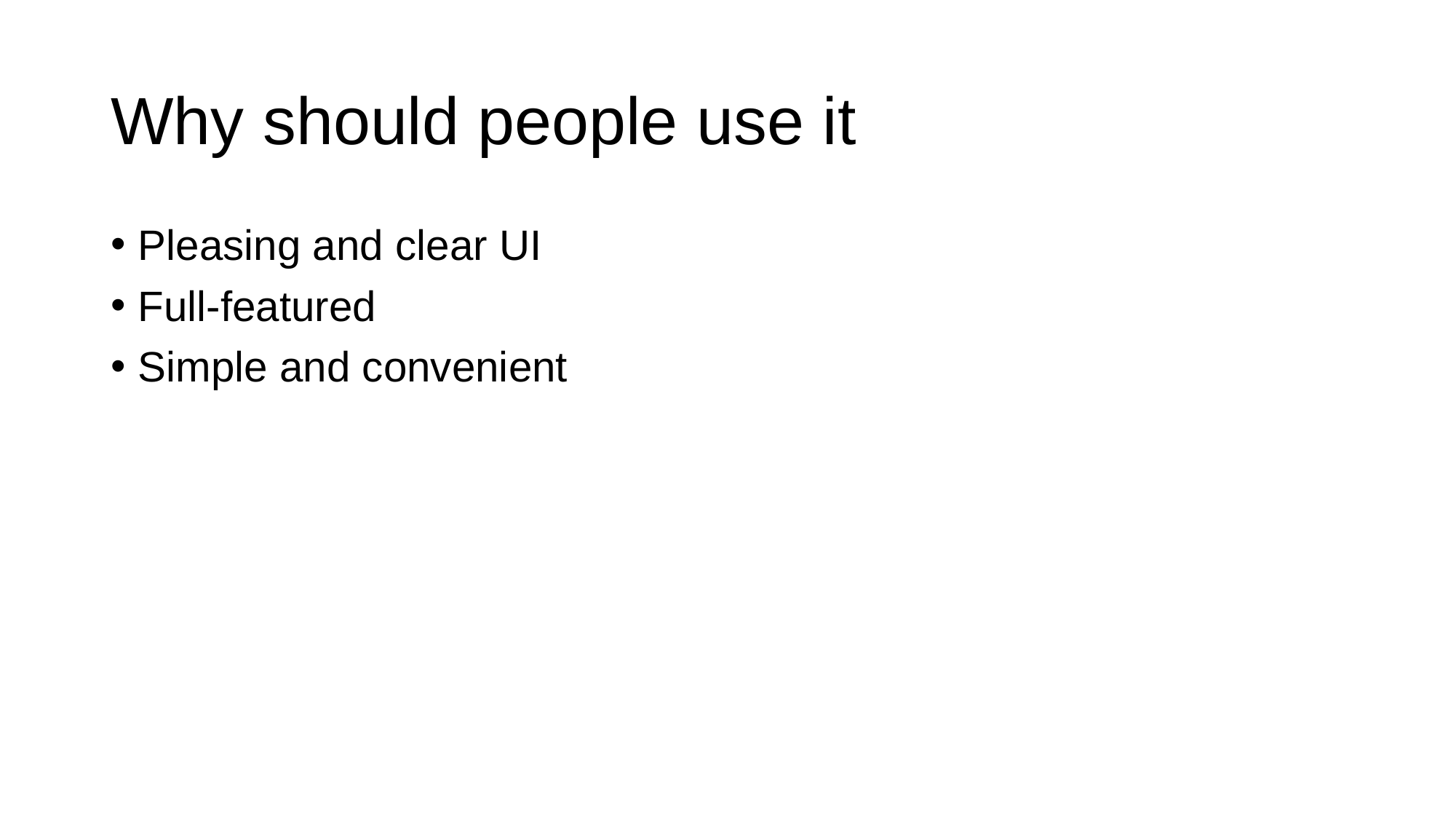

# Why should people use it
Pleasing and clear UI
Full-featured
Simple and convenient